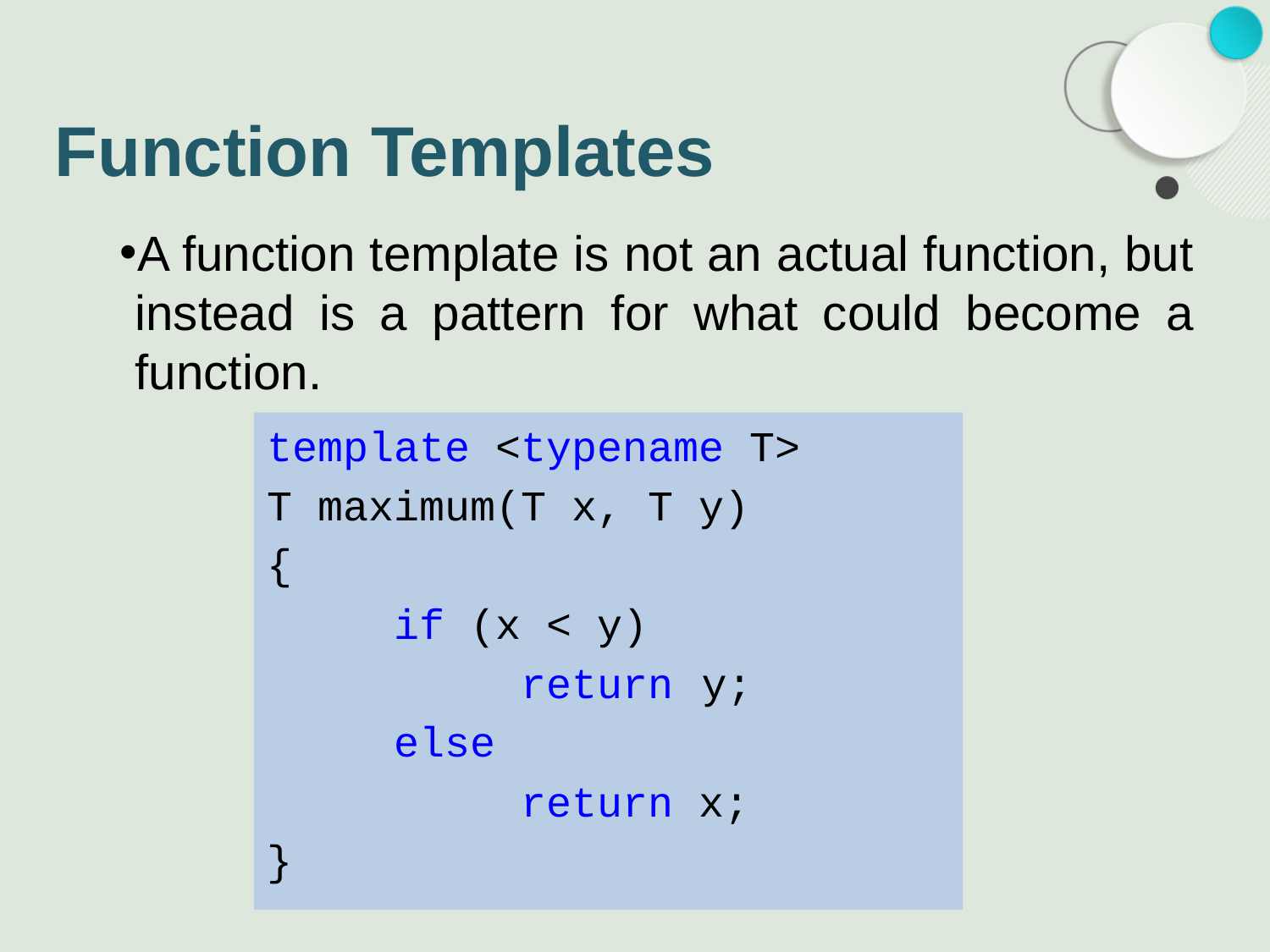

# Function Templates
A function template is not an actual function, but instead is a pattern for what could become a function.

template <typename T>
T maximum(T x, T y)
{
	if (x < y)
		return y;
	else
		return x;
}